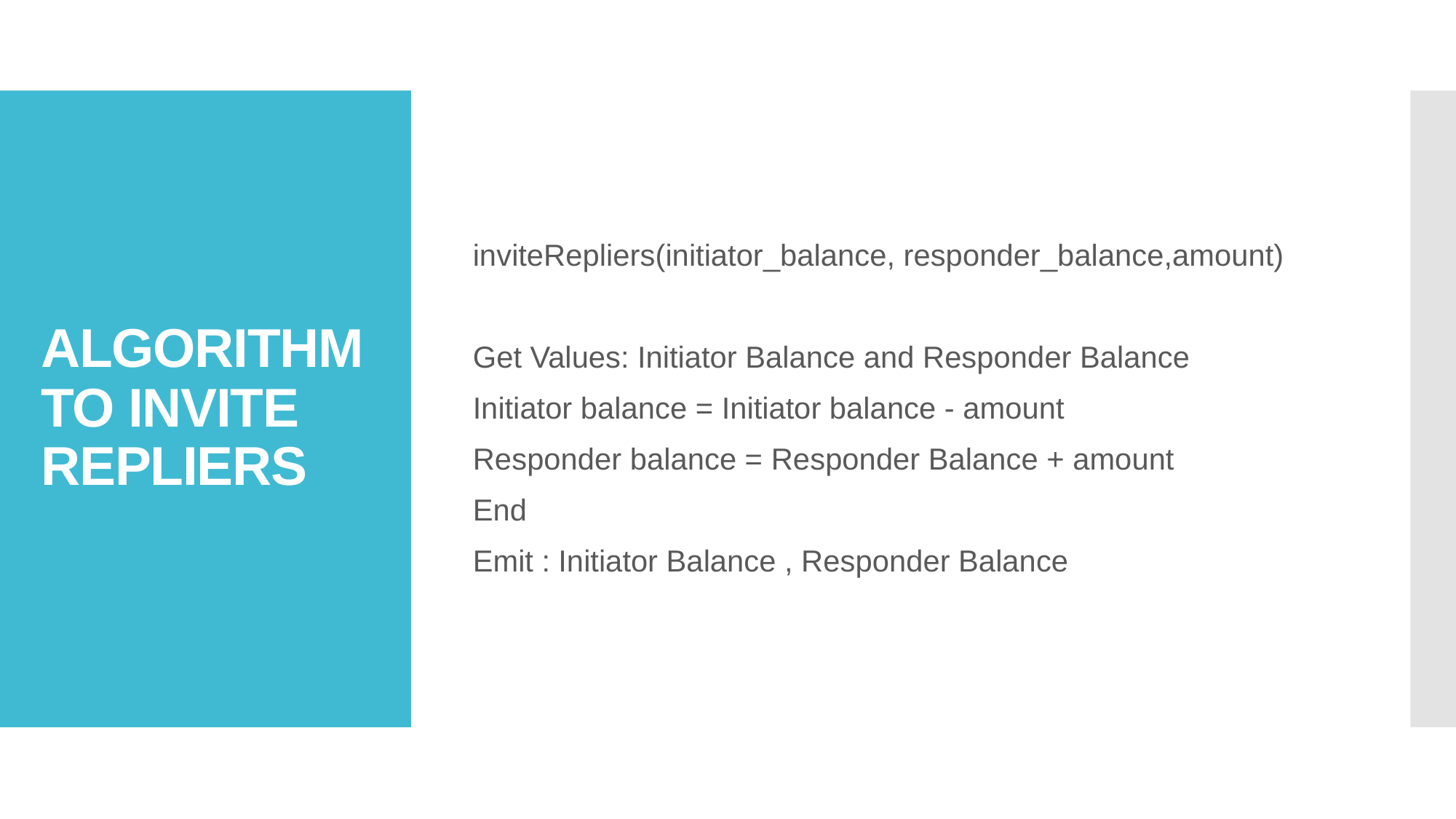

inviteRepliers(initiator_balance, responder_balance,amount)

Get Values: Initiator Balance and Responder Balance
Initiator balance = Initiator balance - amount
Responder balance = Responder Balance + amount
End
Emit : Initiator Balance , Responder Balance
# ALGORITHM TO INVITE REPLIERS